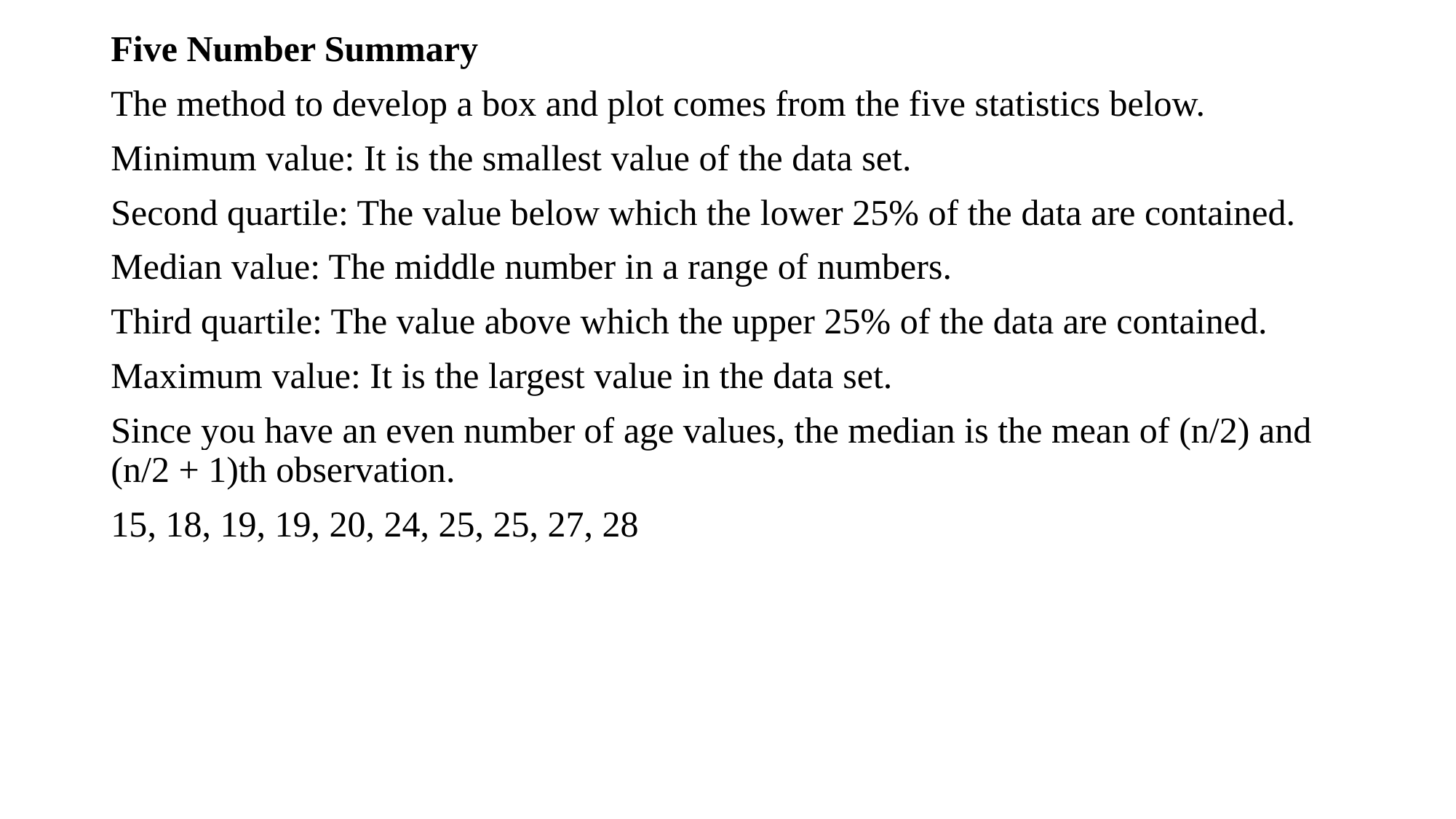

Five Number Summary
The method to develop a box and plot comes from the five statistics below.
Minimum value: It is the smallest value of the data set.
Second quartile: The value below which the lower 25% of the data are contained.
Median value: The middle number in a range of numbers.
Third quartile: The value above which the upper 25% of the data are contained.
Maximum value: It is the largest value in the data set.
Since you have an even number of age values, the median is the mean of (n/2) and (n/2 + 1)th observation.
15, 18, 19, 19, 20, 24, 25, 25, 27, 28